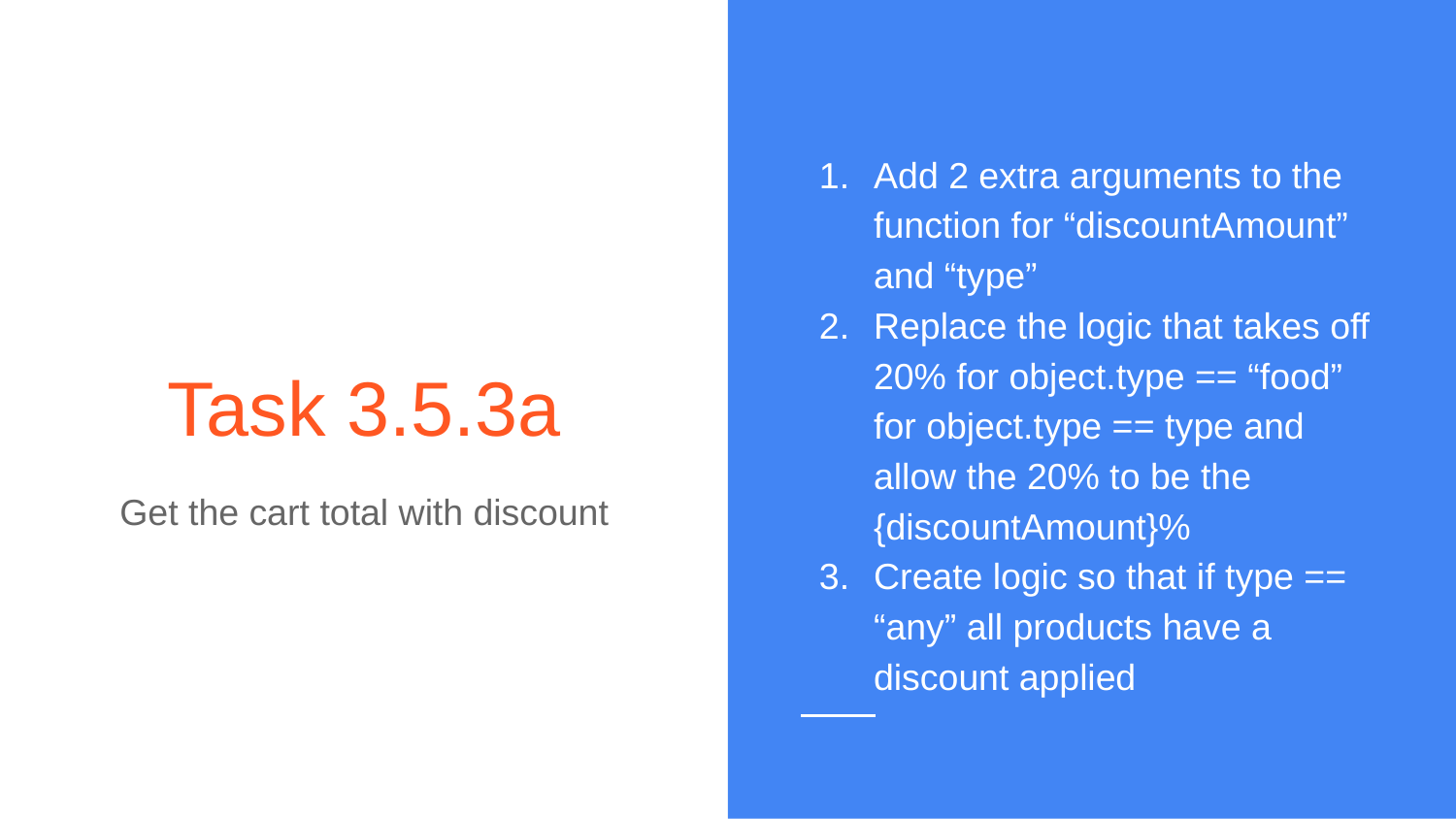

Add 2 extra arguments to the function for “discountAmount” and “type”
Replace the logic that takes off 20% for object.type == “food” for object.type == type and allow the 20% to be the {discountAmount}%
Create logic so that if type == “any” all products have a discount applied
Task 3.5.3a
Get the cart total with discount